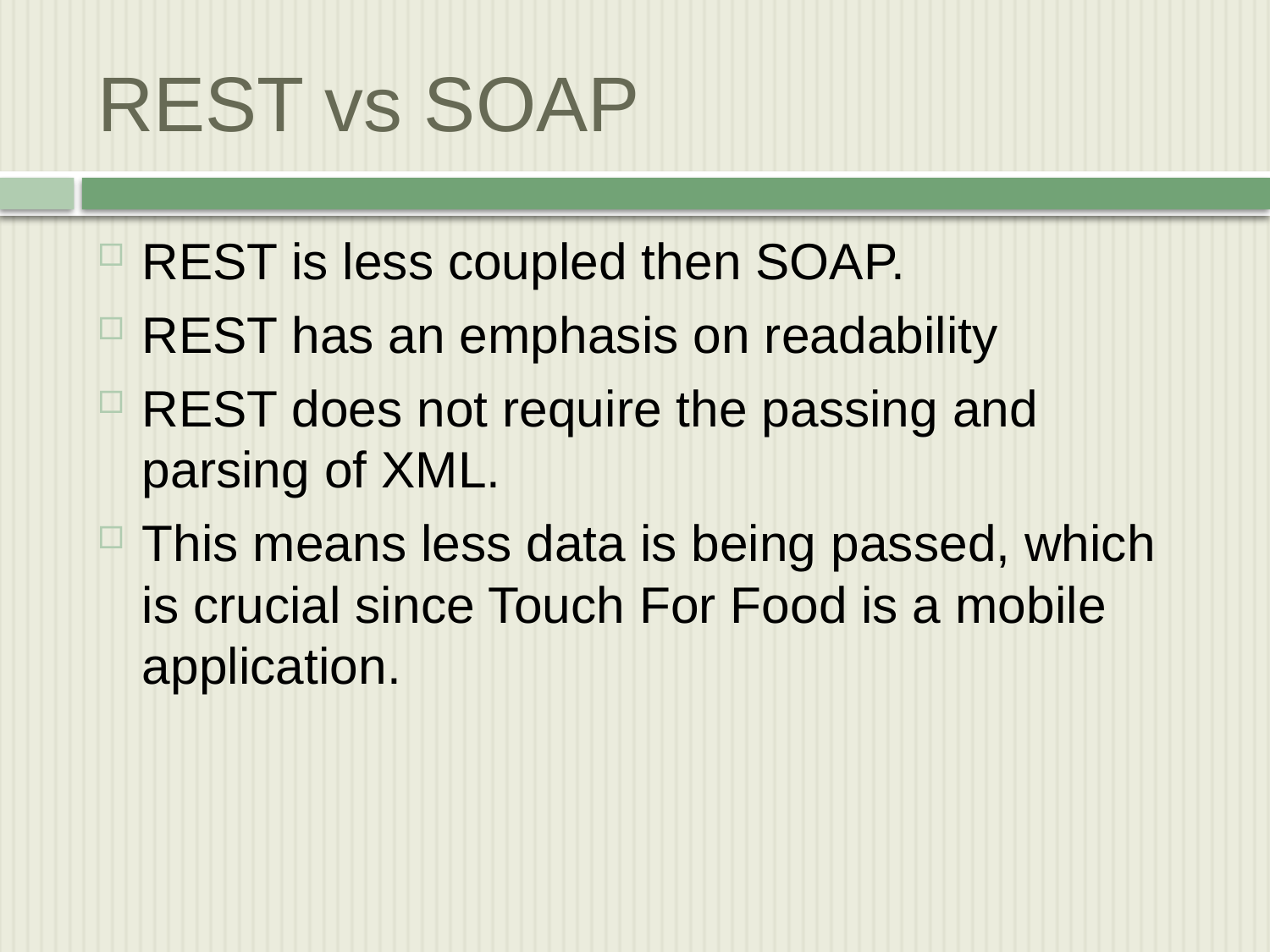

# REST vs SOAP
REST is less coupled then SOAP.
REST has an emphasis on readability
REST does not require the passing and parsing of XML.
This means less data is being passed, which is crucial since Touch For Food is a mobile application.